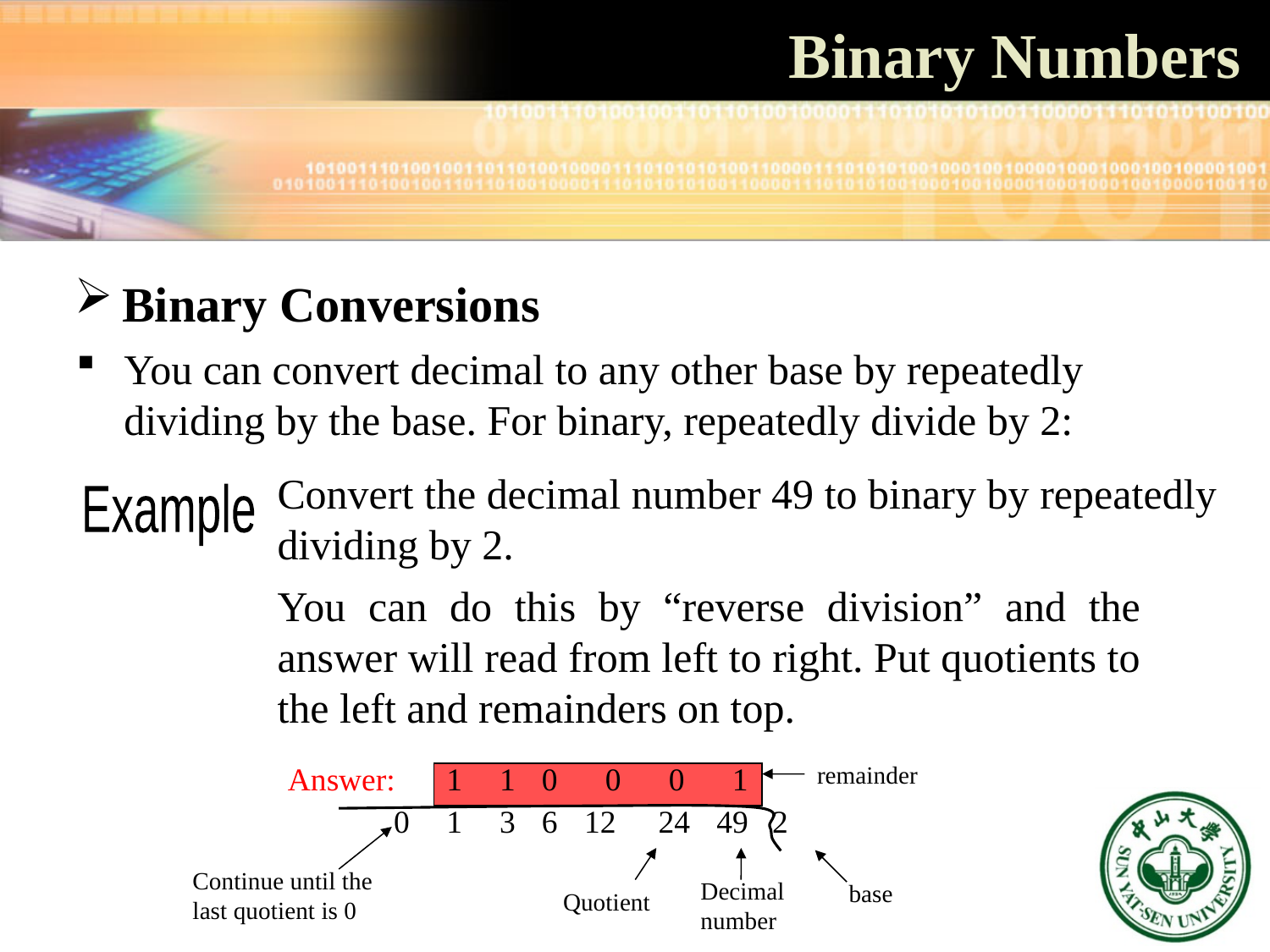

Binary Numbers
Binary Conversions
You can convert decimal to any other base by repeatedly dividing by the base. For binary, repeatedly divide by 2:
Convert the decimal number 49 to binary by repeatedly dividing by 2.
Example
You can do this by “reverse division” and the answer will read from left to right. Put quotients to the left and remainders on top.
Answer:
1
1
0
remainder

Quotient
0
0
1

49   2

0
1
3
6
12
24

Decimal number
base
Continue until the last quotient is 0